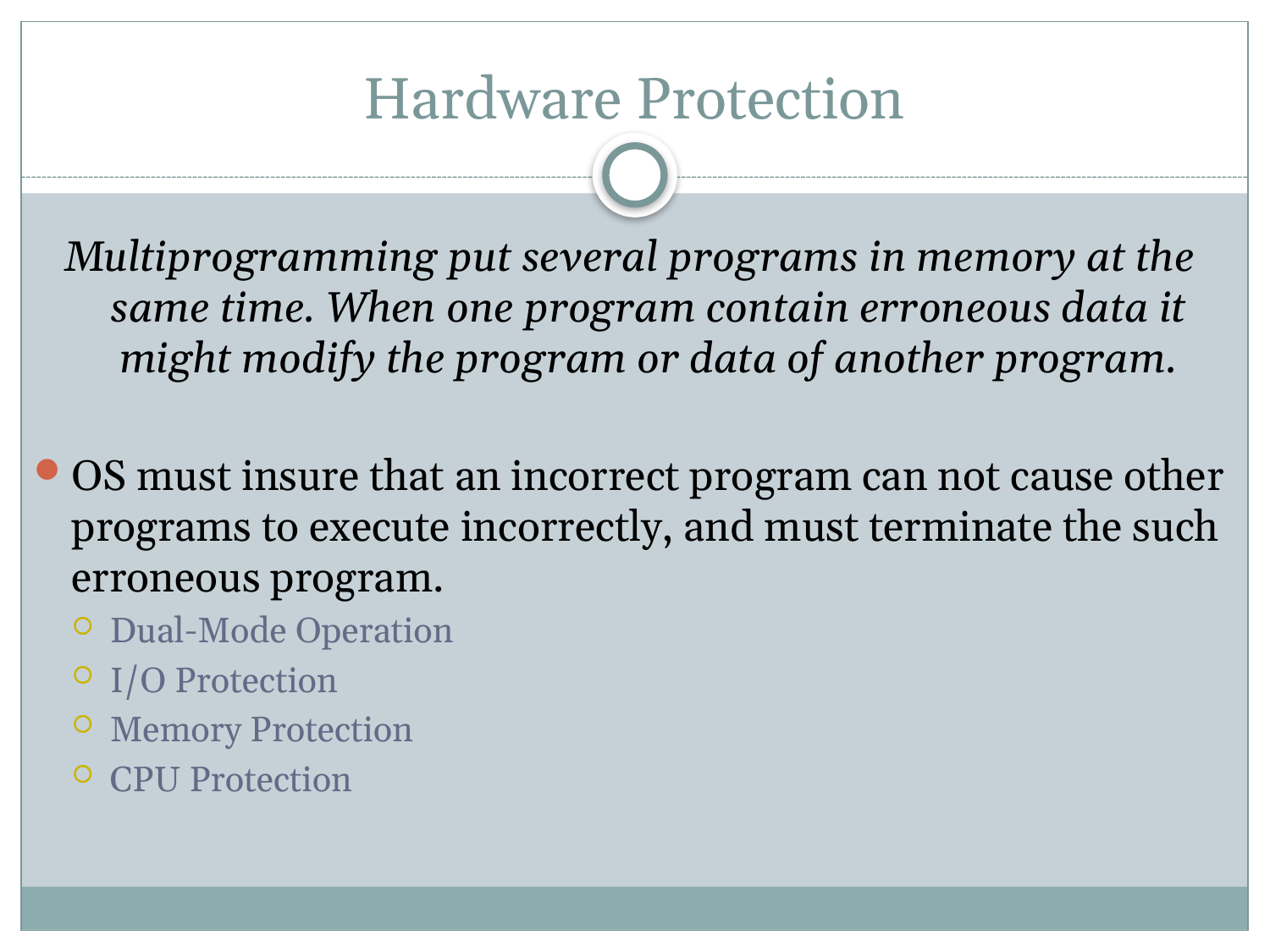

# Hardware Protection
Multiprogramming put several programs in memory at the same time. When one program contain erroneous data it might modify the program or data of another program.

OS must insure that an incorrect program can not cause other programs to execute incorrectly, and must terminate the such erroneous program.
Dual-Mode Operation
I/O Protection
Memory Protection
CPU Protection